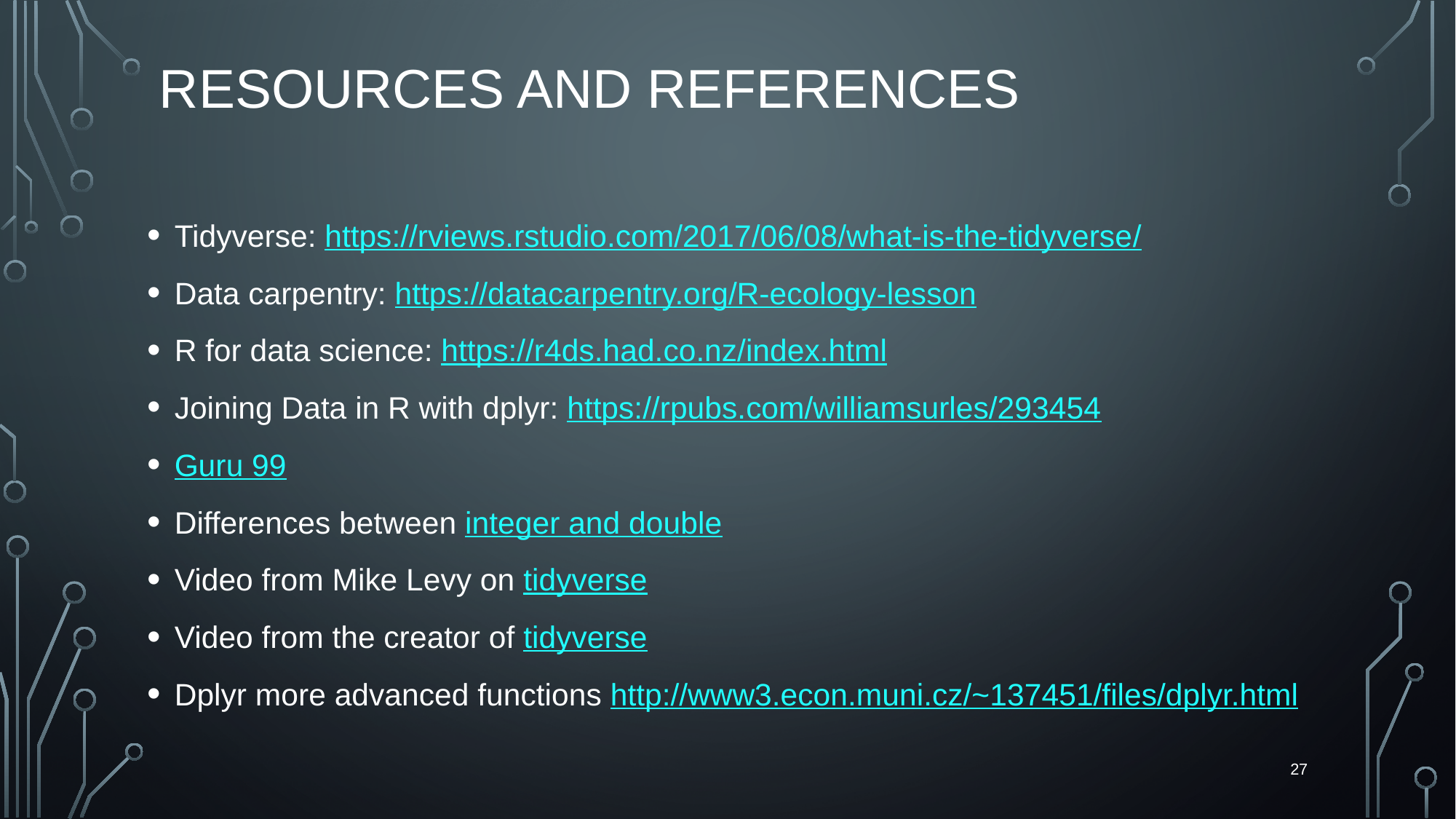

# REsources and references
Tidyverse: https://rviews.rstudio.com/2017/06/08/what-is-the-tidyverse/
Data carpentry: https://datacarpentry.org/R-ecology-lesson
R for data science: https://r4ds.had.co.nz/index.html
Joining Data in R with dplyr: https://rpubs.com/williamsurles/293454
Guru 99
Differences between integer and double
Video from Mike Levy on tidyverse
Video from the creator of tidyverse
Dplyr more advanced functions http://www3.econ.muni.cz/~137451/files/dplyr.html

27